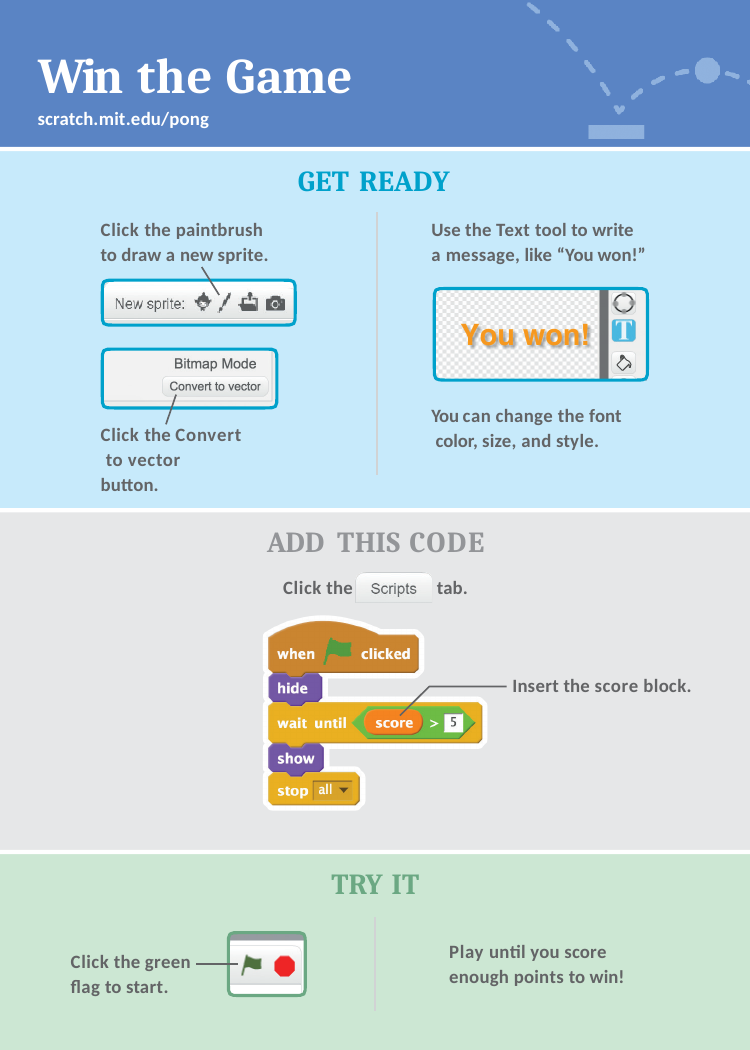

# Win  the Game
scratch.mit.edu/pong

GET READY

Click the paintbrush  to draw a new sprite.
Use the Text tool to write  a message, like “You won!”

You can change the font  color, size, and style.
Click the Convert  to vector button.

ADD  THIS CODE
Click the	tab.

Insert the score block.

TRY IT

Play until you score  enough points to win!
Click the green
flag to start.